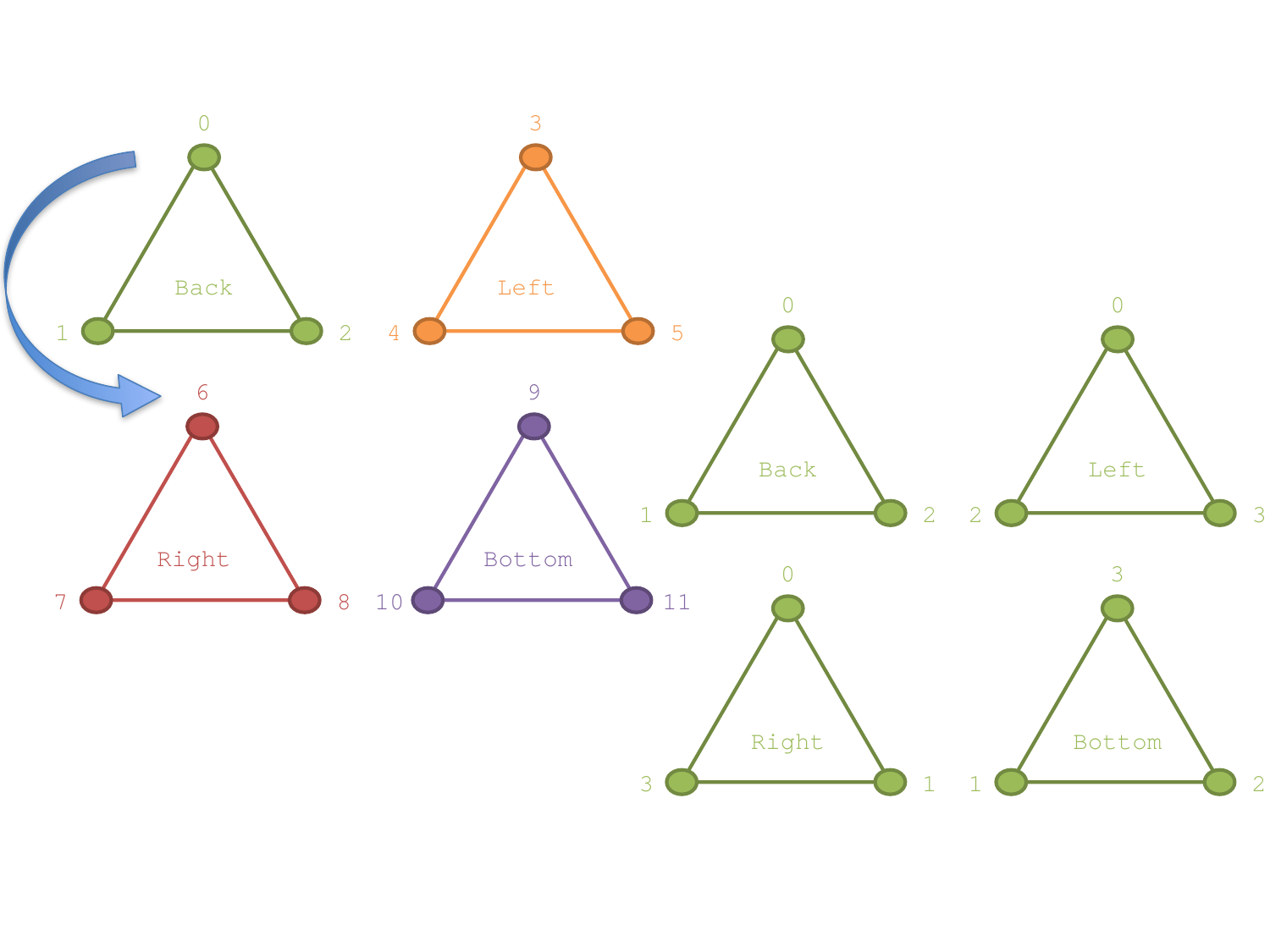

0

1
2

3

4
5

Left
Back
0

1
2

0

2
3

6

7
8

9

10
11

Left
Back
Right
Bottom
0

3
1

3

1
2

Right
Bottom